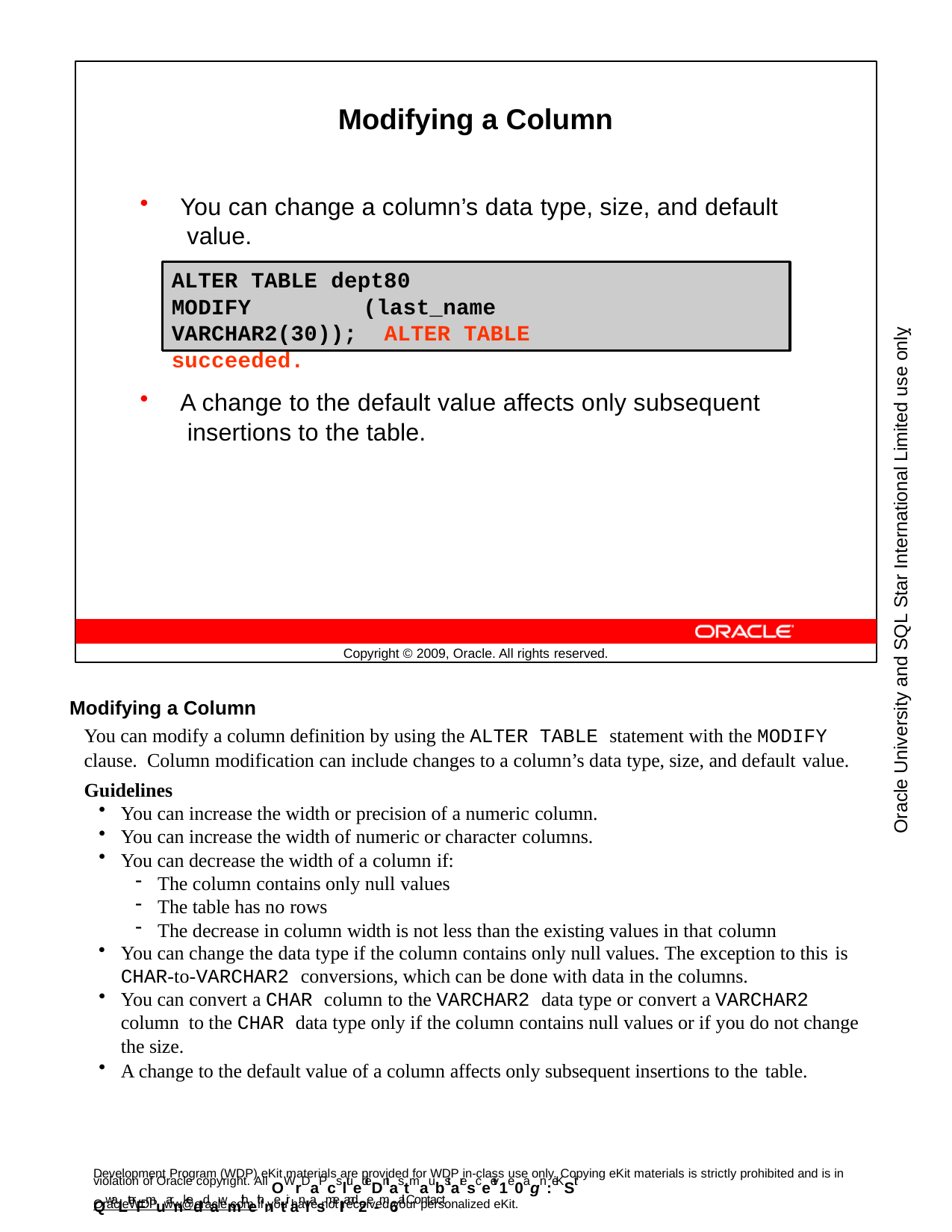

Modifying a Column

You can change a column’s data type, size, and default  value.
ALTER TABLE dept80
MODIFY	(last_name VARCHAR2(30));  ALTER TABLE succeeded.
A change to the default value affects only subsequent  insertions to the table.
Oracle University and SQL Star International Limited use onlyฺ
Copyright © 2009, Oracle. All rights reserved.

Modifying a Column
You can modify a column definition by using the ALTER TABLE statement with the MODIFY clause.  Column modification can include changes to a column’s data type, size, and default value.
Guidelines
You can increase the width or precision of a numeric column.
You can increase the width of numeric or character columns.
You can decrease the width of a column if:
The column contains only null values
The table has no rows
The decrease in column width is not less than the existing values in that column
You can change the data type if the column contains only null values. The exception to this is
CHAR-to-VARCHAR2 conversions, which can be done with data in the columns.
You can convert a CHAR column to the VARCHAR2 data type or convert a VARCHAR2 column  to the CHAR data type only if the column contains null values or if you do not change the size.
A change to the default value of a column affects only subsequent insertions to the table.
Development Program (WDP) eKit materials are provided for WDP in-class use only. Copying eKit materials is strictly prohibited and is in
violation of Oracle copyright. All OWrDaPcsltuedeDntas tmaubstaresceeiv1e0agn :eKSit QwaLterFmuarnkeddawmithethnetiranlasmeIIand2e-m6ail.  Contact
OracleWDP_ww@oracle.com if you have not received your personalized eKit.